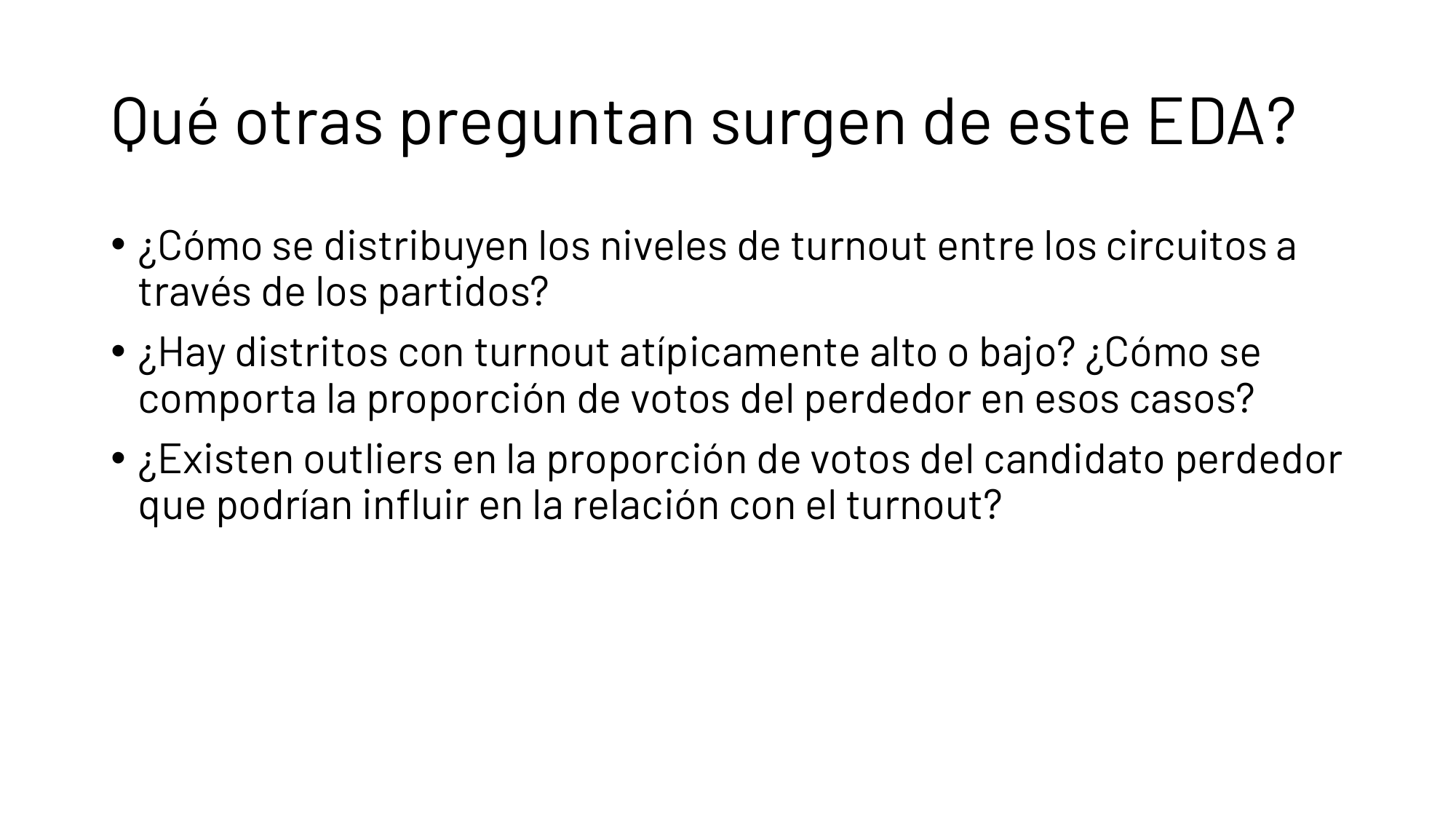

# Qué otras preguntan surgen de este EDA?
¿Cómo se distribuyen los niveles de turnout entre los circuitos a través de los partidos?
¿Hay distritos con turnout atípicamente alto o bajo? ¿Cómo se comporta la proporción de votos del perdedor en esos casos?
¿Existen outliers en la proporción de votos del candidato perdedor que podrían influir en la relación con el turnout?